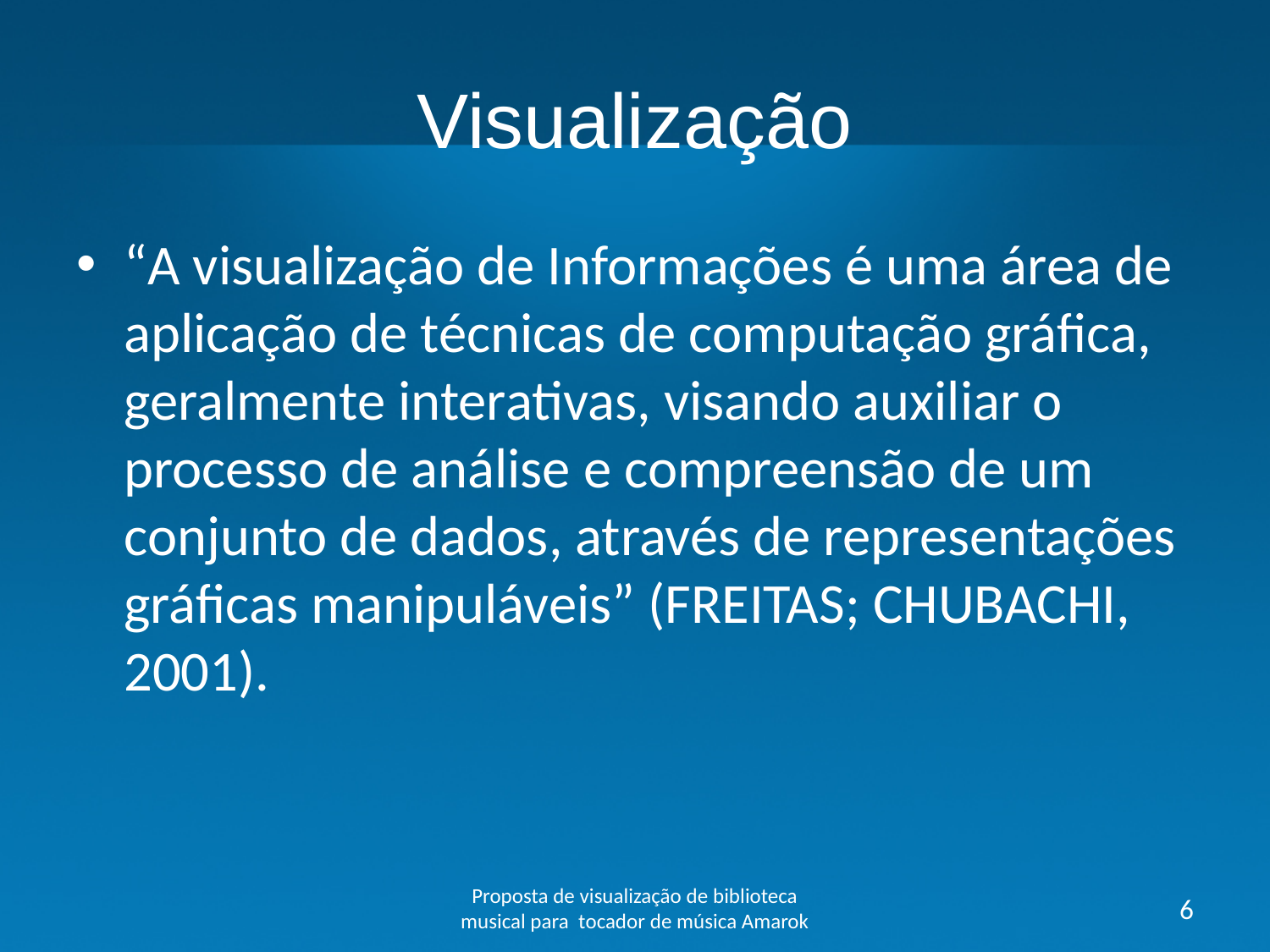

# Visualização
“A visualização de Informações é uma área de aplicação de técnicas de computação gráfica, geralmente interativas, visando auxiliar o processo de análise e compreensão de um conjunto de dados, através de representações gráficas manipuláveis” (FREITAS; CHUBACHI, 2001).
Proposta de visualização de biblioteca musical para  tocador de música Amarok
6